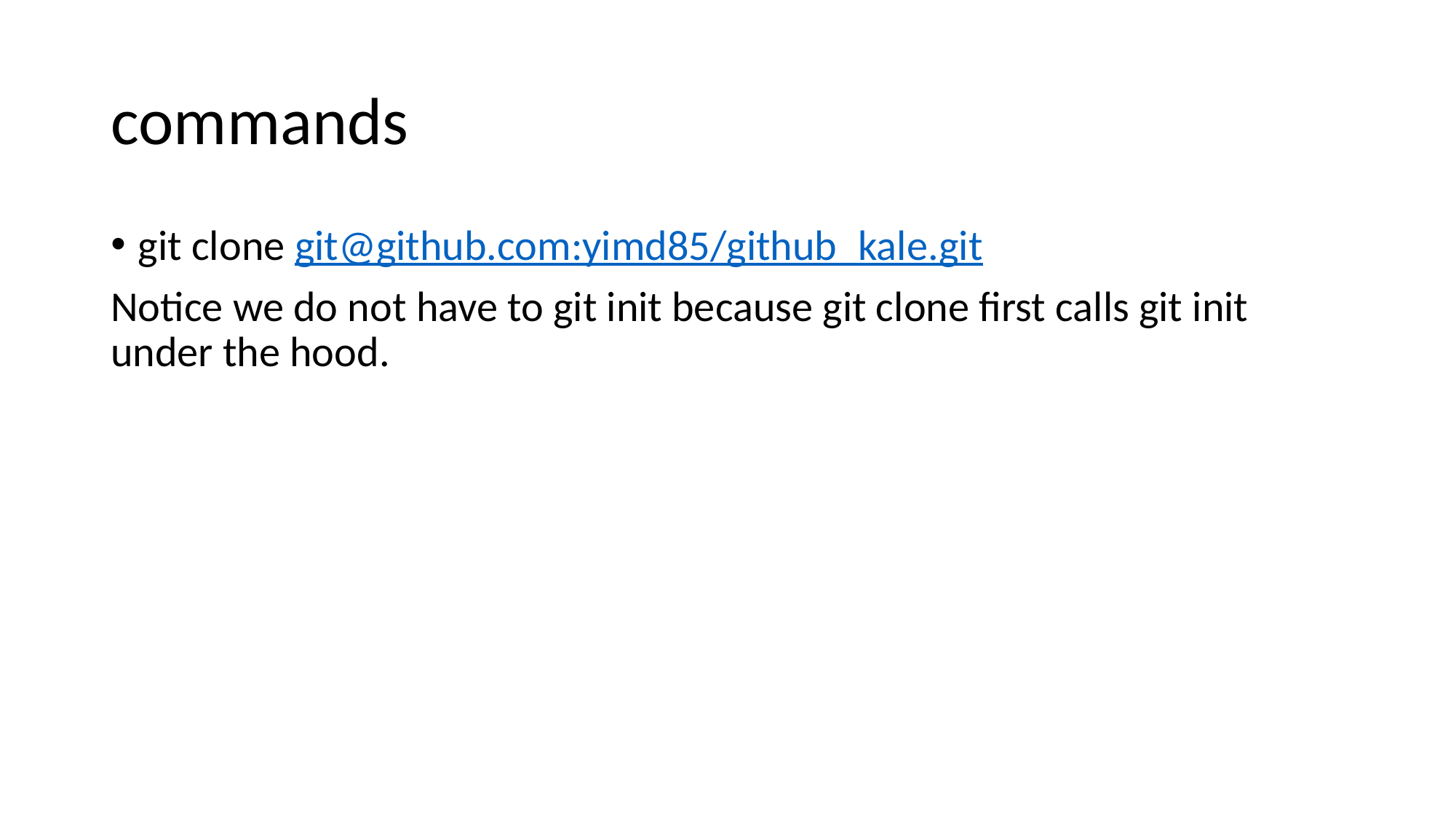

# commands
git clone git@github.com:yimd85/github_kale.git
Notice we do not have to git init because git clone first calls git init under the hood.